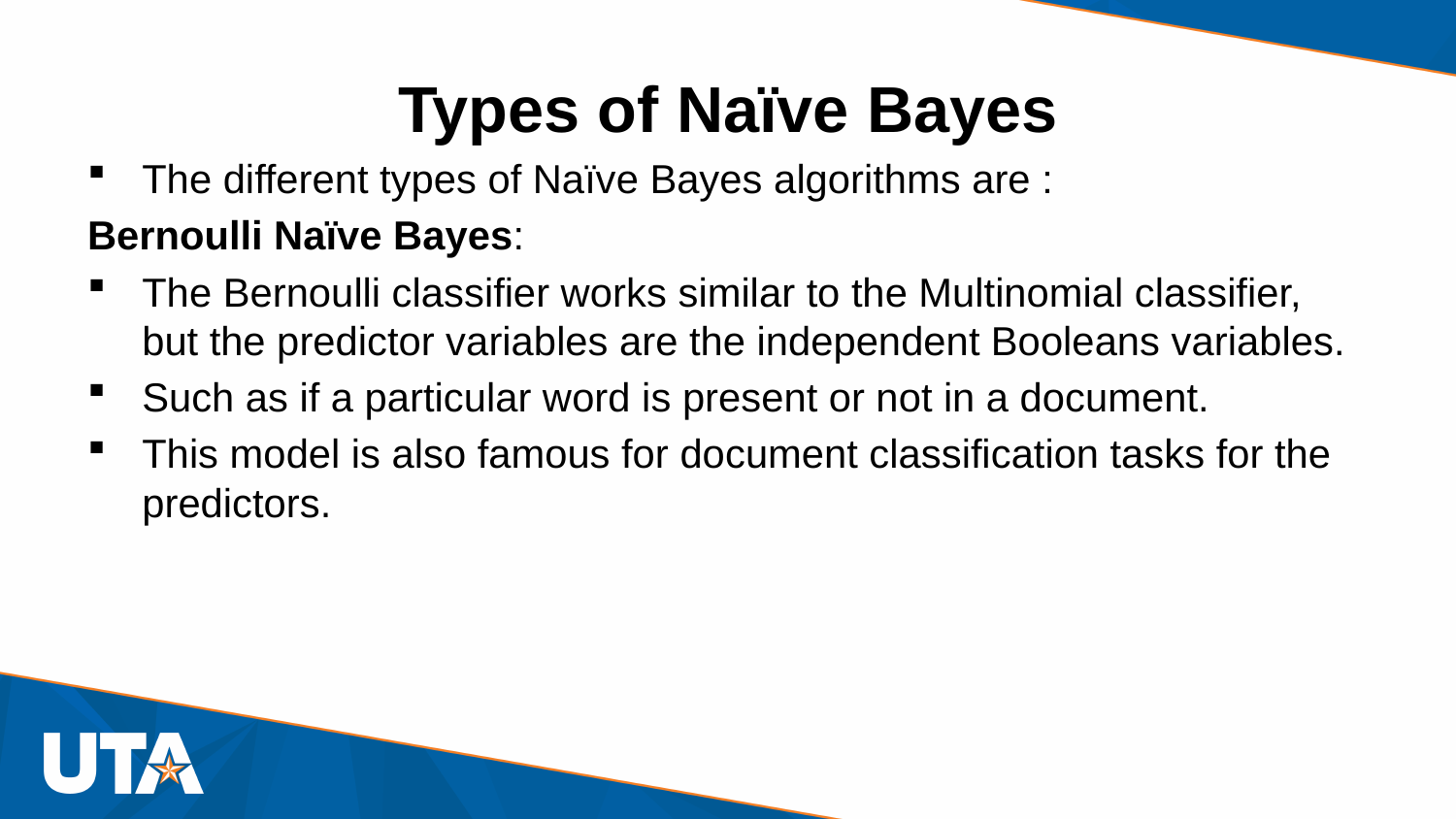

# Types of Naïve Bayes
The different types of Naïve Bayes algorithms are :
Bernoulli Naïve Bayes:
The Bernoulli classifier works similar to the Multinomial classifier, but the predictor variables are the independent Booleans variables.
Such as if a particular word is present or not in a document.
This model is also famous for document classification tasks for the predictors.